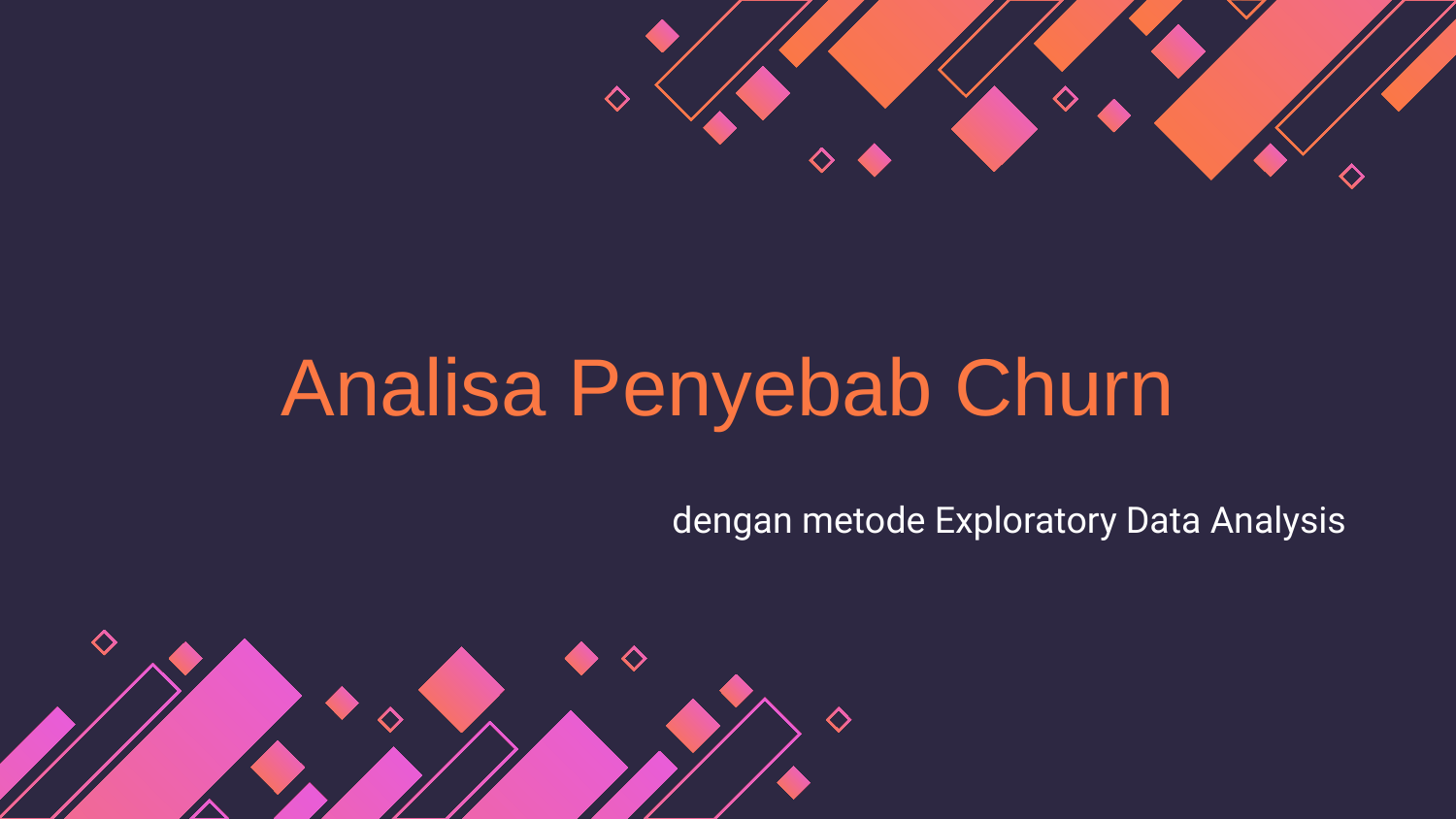

# Analisa Penyebab Churn
dengan metode Exploratory Data Analysis